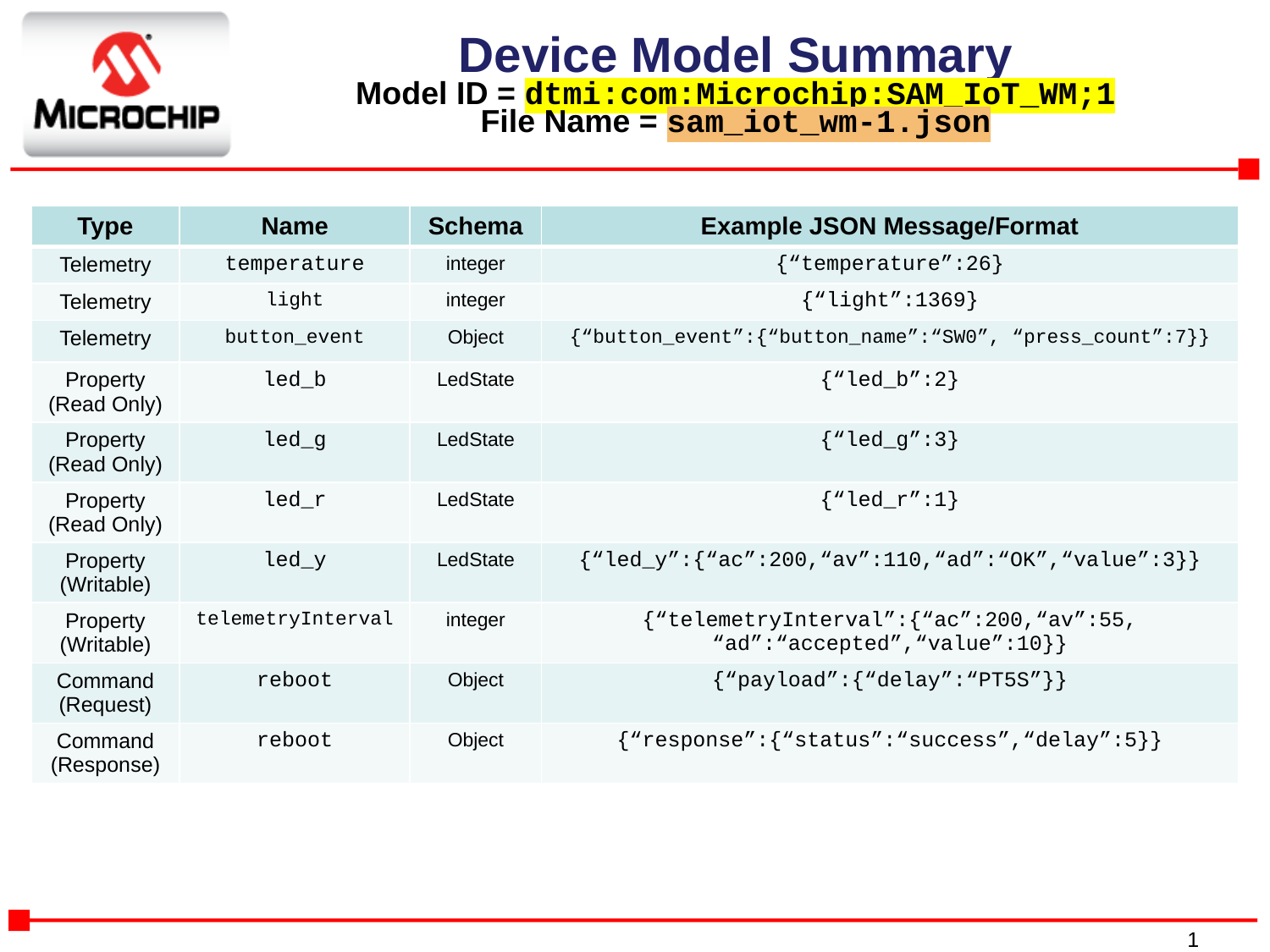

# Device Model Summary Model ID = dtmi:com:Microchip:SAM_IoT_WM;1 File Name = sam_iot_wm-1.json
| Type | Name | Schema | Example JSON Message/Format |
| --- | --- | --- | --- |
| Telemetry | temperature | integer | {“temperature”:26} |
| Telemetry | light | integer | {“light”:1369} |
| Telemetry | button\_event | Object | {“button\_event”:{“button\_name”:“SW0”, “press\_count”:7}} |
| Property (Read Only) | led\_b | LedState | {“led\_b”:2} |
| Property (Read Only) | led\_g | LedState | {“led\_g”:3} |
| Property (Read Only) | led\_r | LedState | {“led\_r”:1} |
| Property (Writable) | led\_y | LedState | {“led\_y”:{“ac”:200,“av”:110,“ad”:“OK”,“value”:3}} |
| Property (Writable) | telemetryInterval | integer | {“telemetryInterval”:{“ac”:200,“av”:55, “ad”:“accepted”,“value”:10}} |
| Command (Request) | reboot | Object | {“payload”:{“delay”:“PT5S”}} |
| Command (Response) | reboot | Object | {“response”:{“status”:“success”,“delay”:5}} |